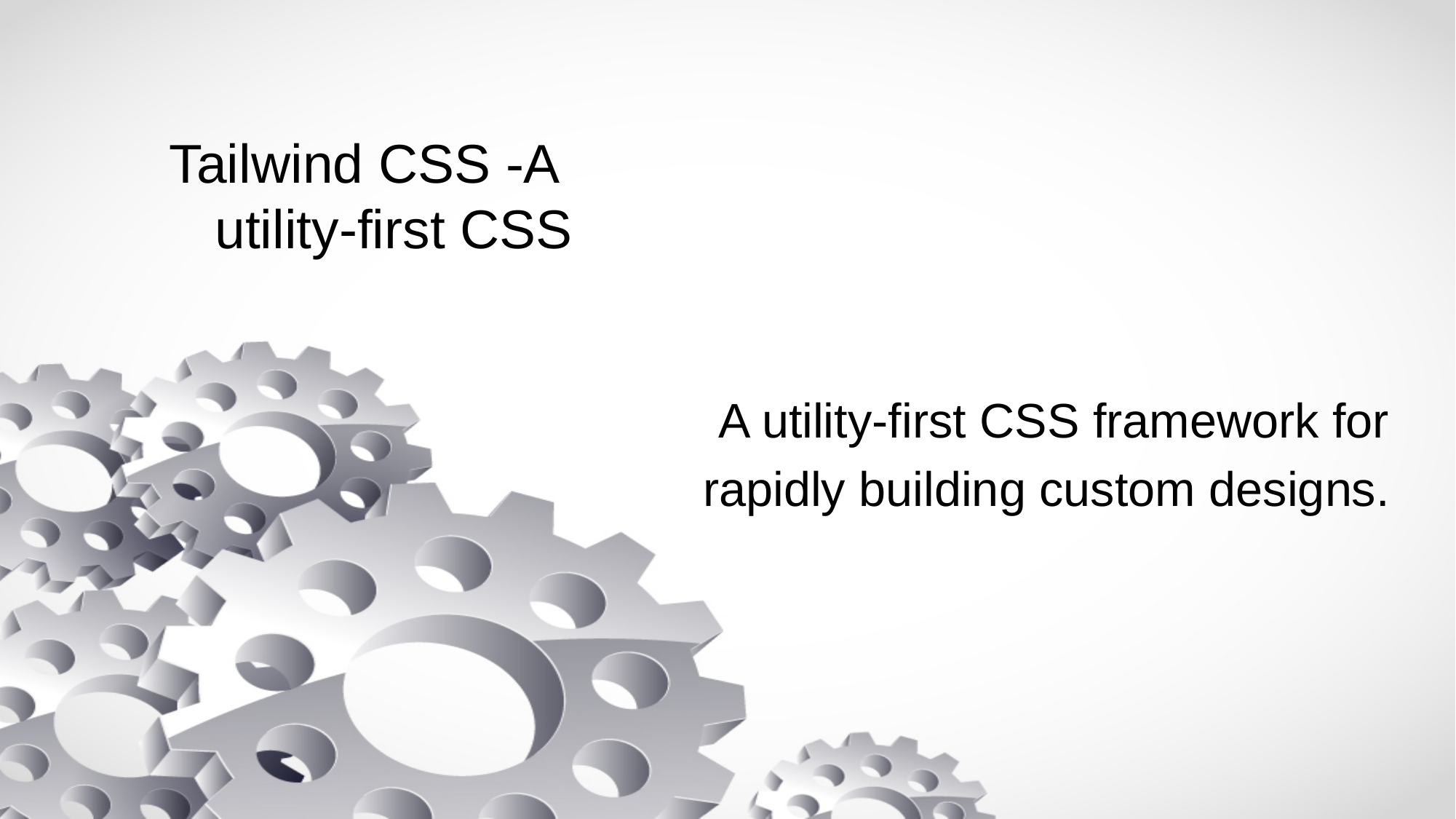

# Tailwind CSS -A utility-first CSS
A utility-first CSS framework for
rapidly building custom designs.